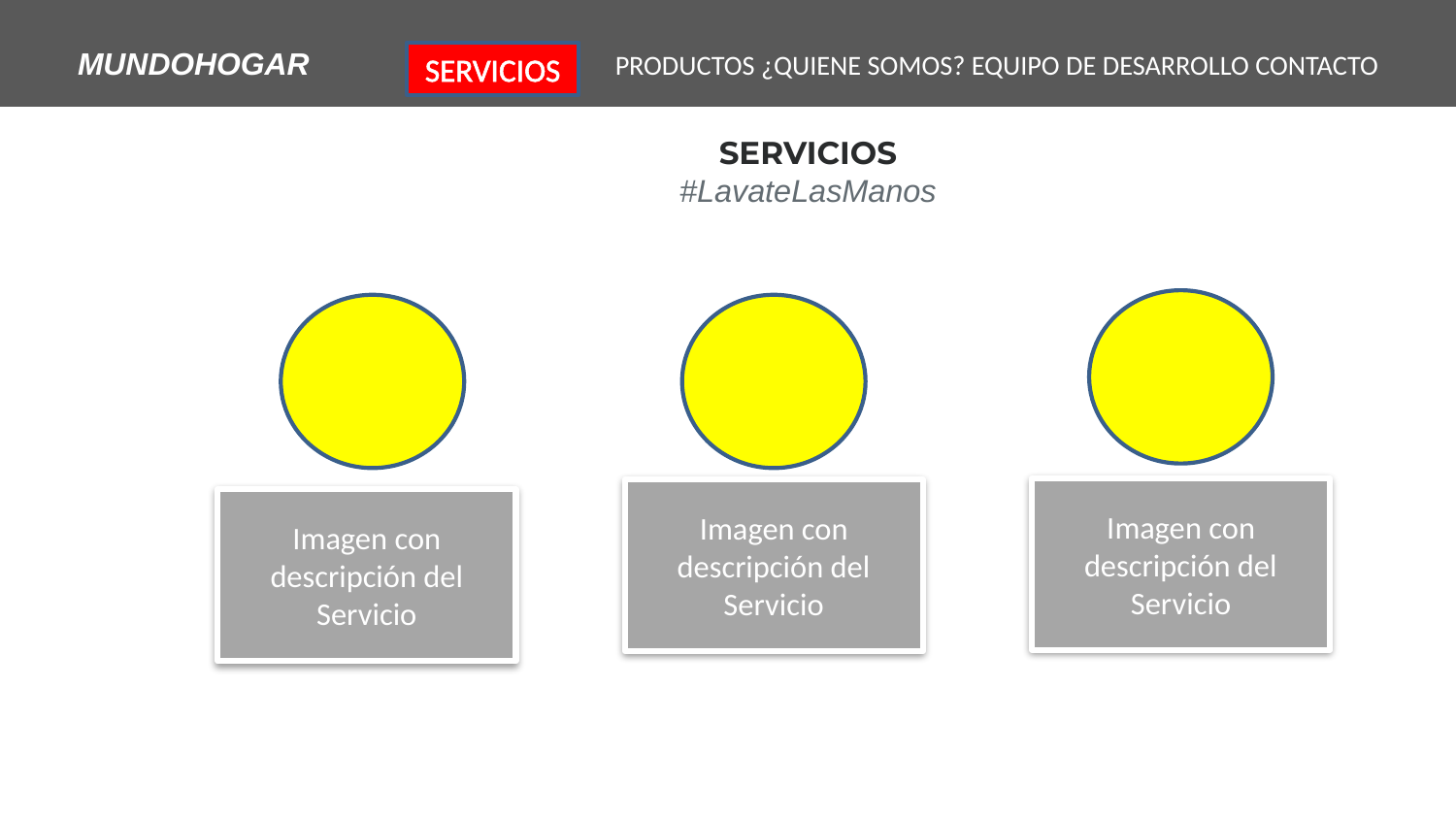

MUNDOHOGAR                                    PRODUCTOS ¿QUIENE SOMOS? EQUIPO DE DESARROLLO CONTACTO
SERVICIOS
Servicios
#LavateLasManos

Imagen con descripción del Servicio
Imagen con descripción del Servicio
Imagen con descripción del Servicio